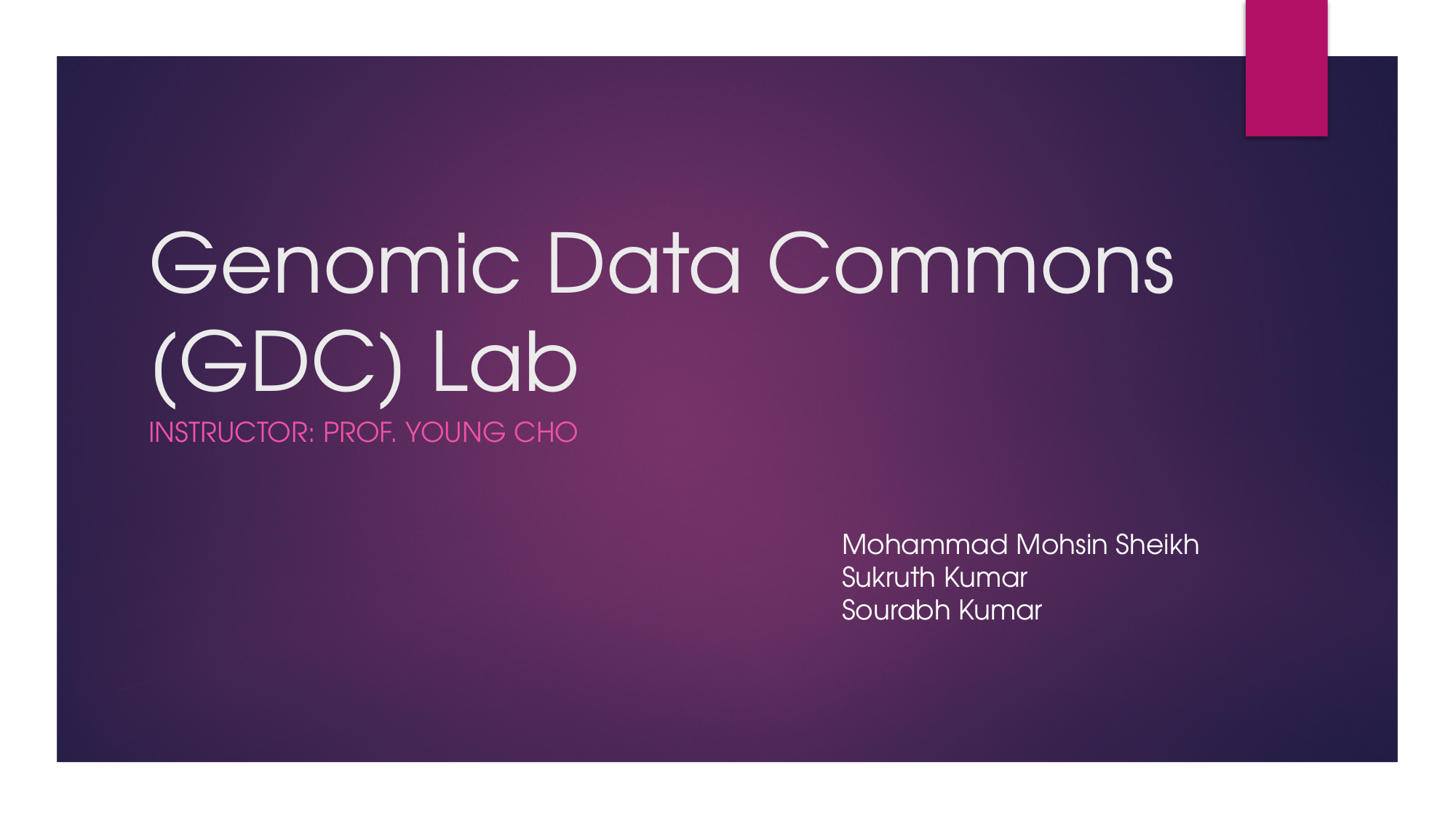

# Genomic Data Commons (GDC) Lab
Instructor: Prof. Young cho
Mohammad Mohsin Sheikh
Sukruth Kumar
Sourabh Kumar